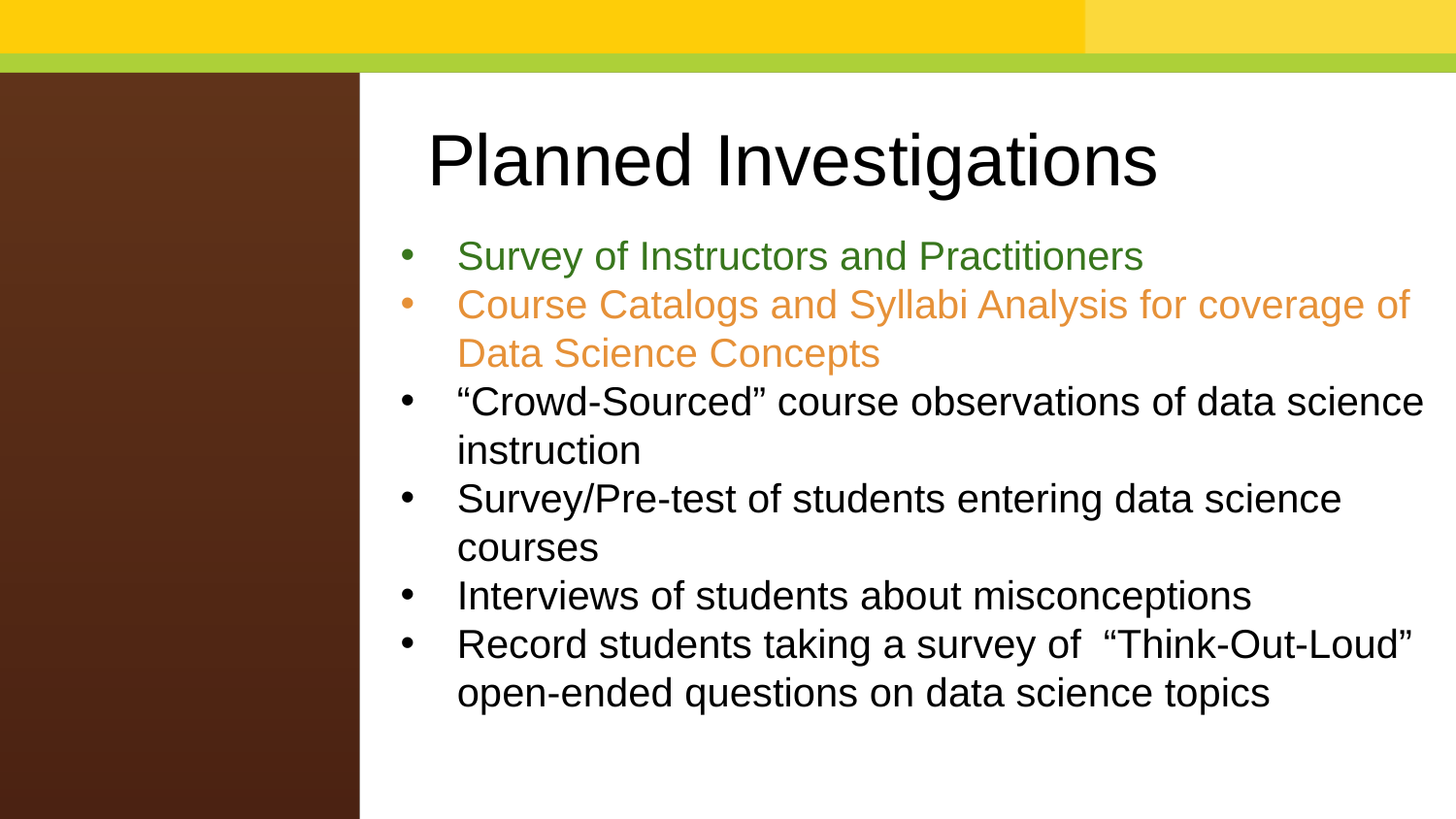

# Planned Investigations
Survey of Instructors and Practitioners
Course Catalogs and Syllabi Analysis for coverage of Data Science Concepts
“Crowd-Sourced” course observations of data science instruction
Survey/Pre-test of students entering data science courses
Interviews of students about misconceptions
Record students taking a survey of  “Think-Out-Loud” open-ended questions on data science topics